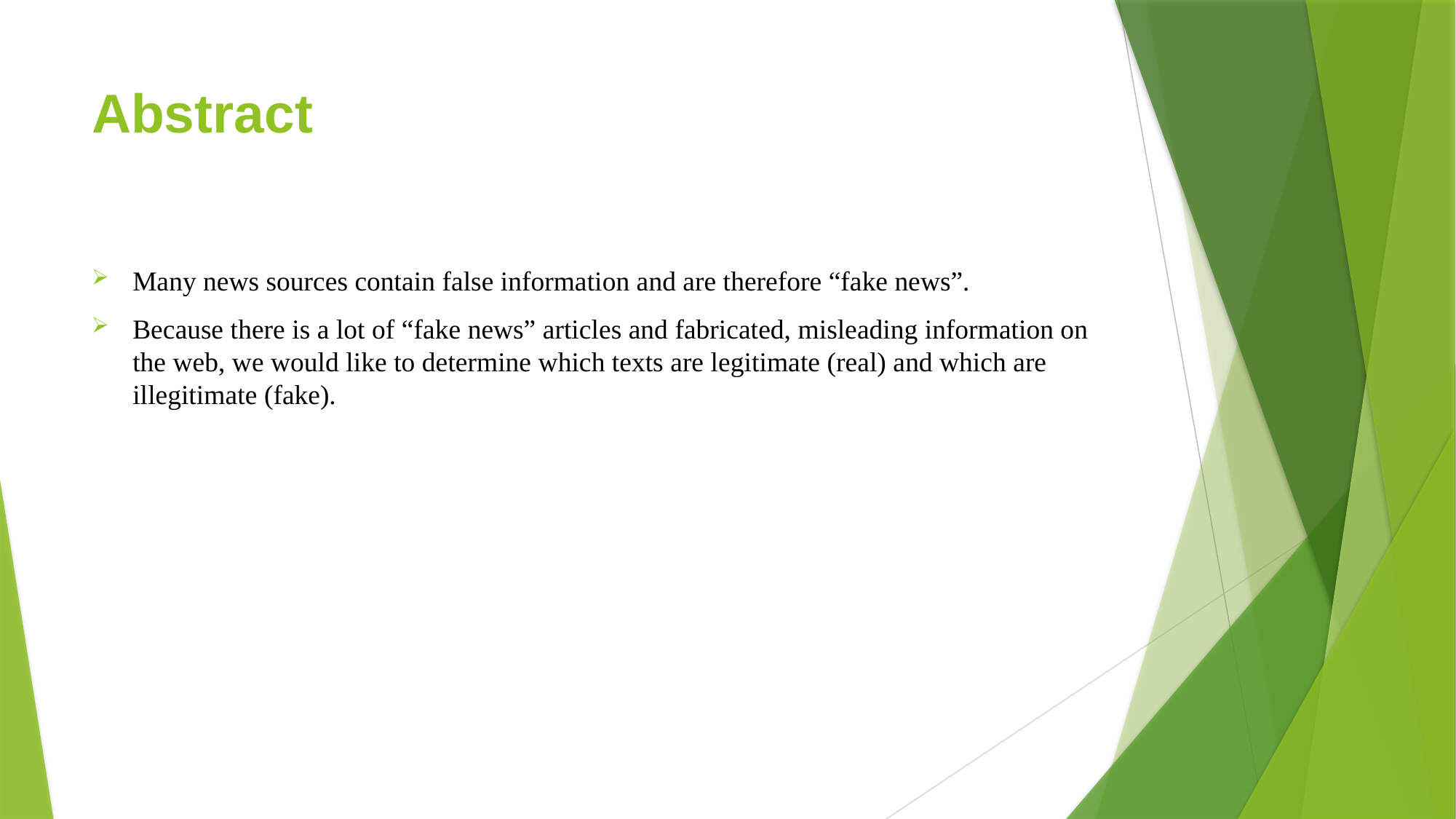

# Abstract
Many news sources contain false information and are therefore “fake news”.
Because there is a lot of “fake news” articles and fabricated, misleading information on the web, we would like to determine which texts are legitimate (real) and which are illegitimate (fake).